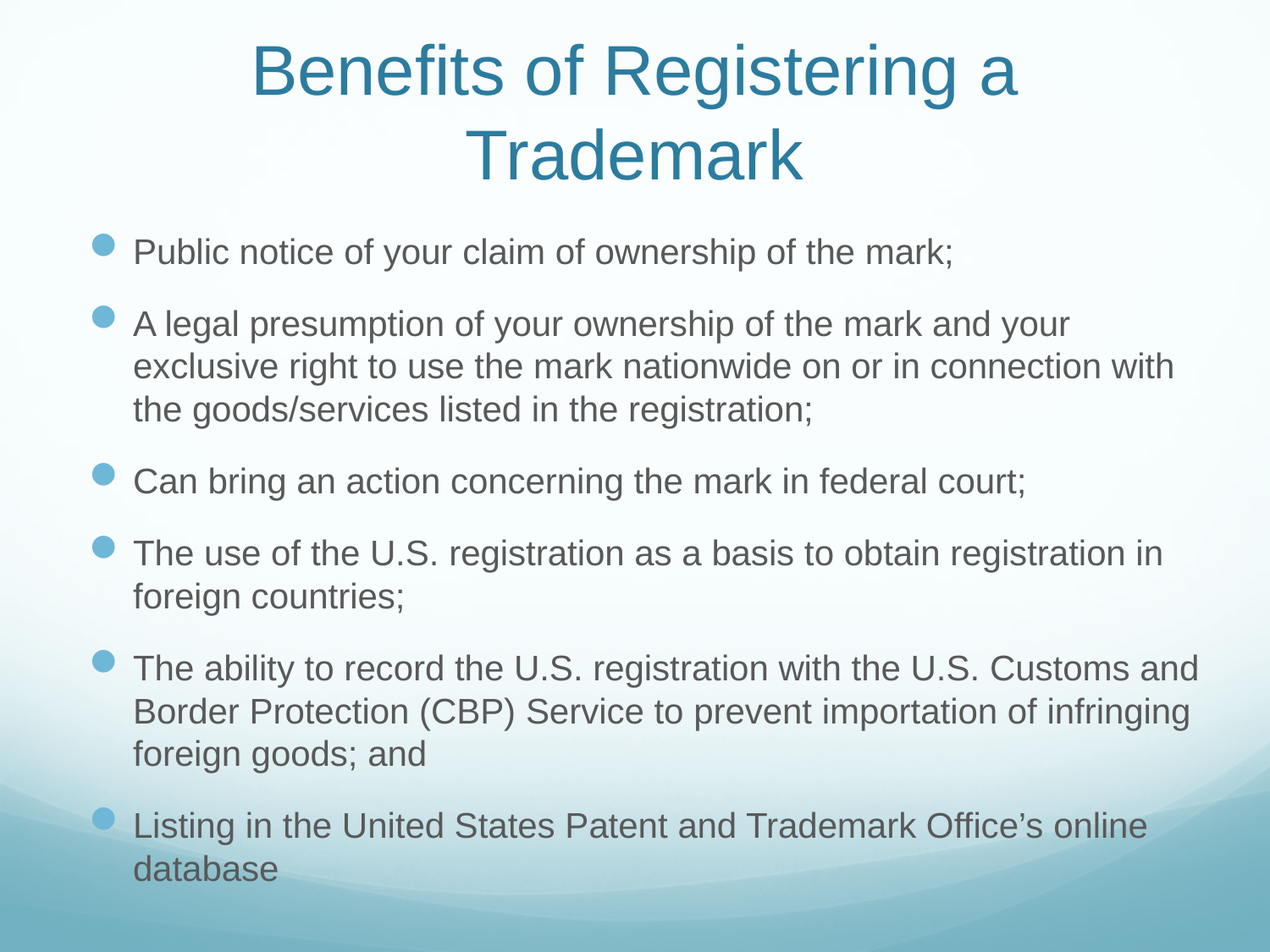

# Benefits of Registering a Trademark
Public notice of your claim of ownership of the mark;
A legal presumption of your ownership of the mark and your exclusive right to use the mark nationwide on or in connection with the goods/services listed in the registration;
Can bring an action concerning the mark in federal court;
The use of the U.S. registration as a basis to obtain registration in foreign countries;
The ability to record the U.S. registration with the U.S. Customs and Border Protection (CBP) Service to prevent importation of infringing foreign goods; and
Listing in the United States Patent and Trademark Office’s online database